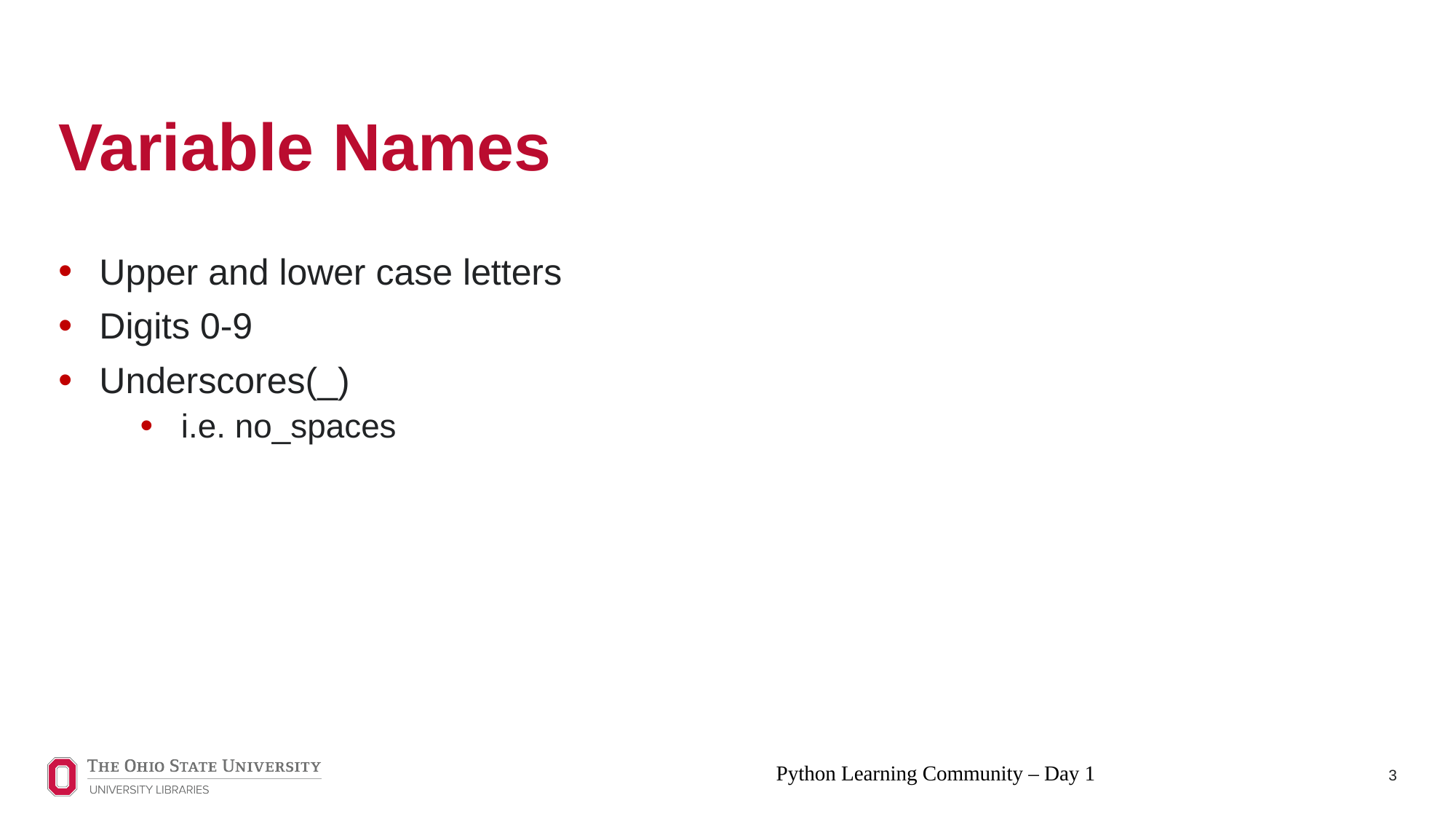

# Variable Names
Upper and lower case letters
Digits 0-9
Underscores(_)
i.e. no_spaces
Python Learning Community – Day 1
3